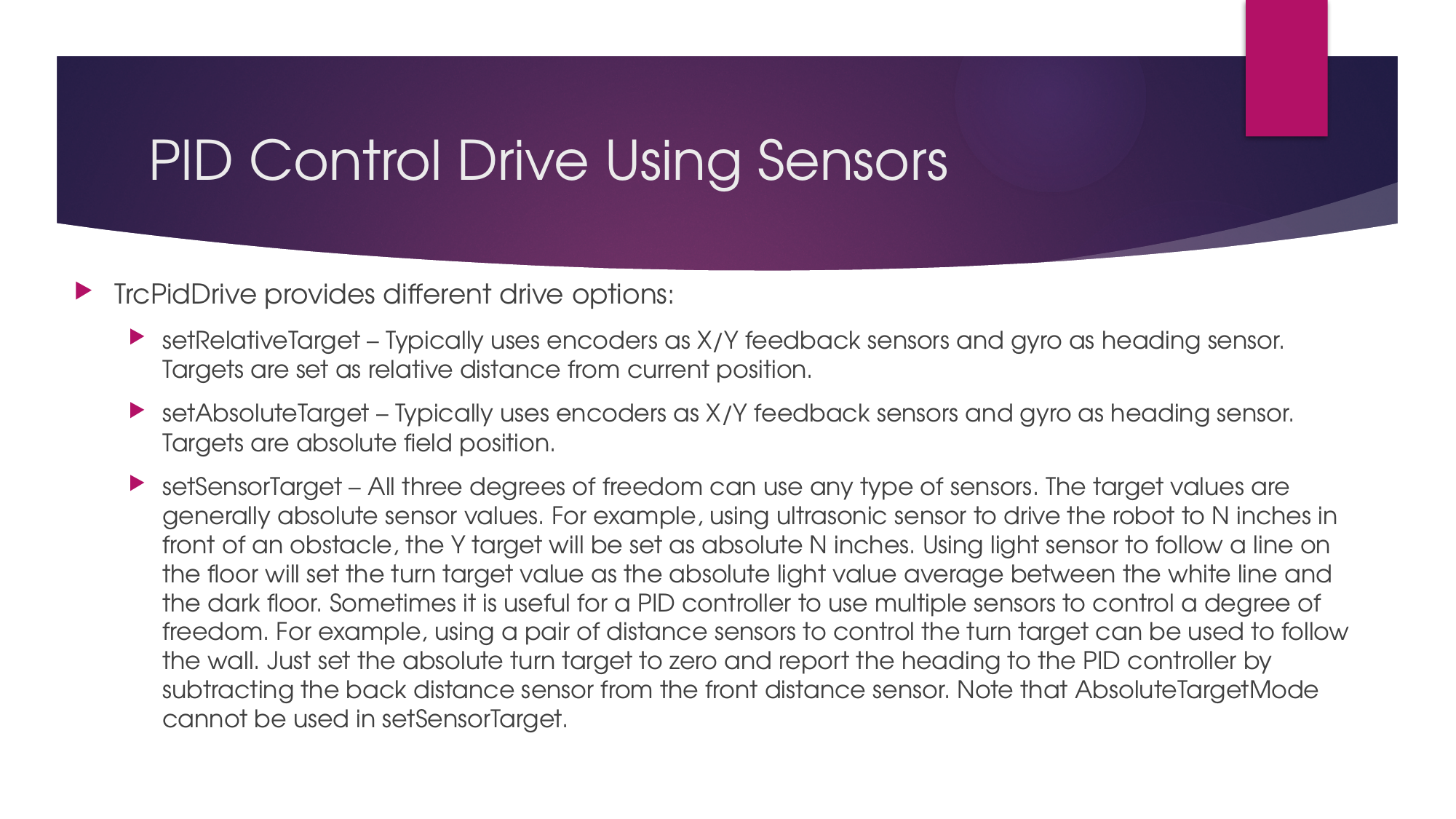

# PID Control Drive Using Sensors
TrcPidDrive provides different drive options:
setRelativeTarget – Typically uses encoders as X/Y feedback sensors and gyro as heading sensor. Targets are set as relative distance from current position.
setAbsoluteTarget – Typically uses encoders as X/Y feedback sensors and gyro as heading sensor. Targets are absolute field position.
setSensorTarget – All three degrees of freedom can use any type of sensors. The target values are generally absolute sensor values. For example, using ultrasonic sensor to drive the robot to N inches in front of an obstacle, the Y target will be set as absolute N inches. Using light sensor to follow a line on the floor will set the turn target value as the absolute light value average between the white line and the dark floor. Sometimes it is useful for a PID controller to use multiple sensors to control a degree of freedom. For example, using a pair of distance sensors to control the turn target can be used to follow the wall. Just set the absolute turn target to zero and report the heading to the PID controller by subtracting the back distance sensor from the front distance sensor. Note that AbsoluteTargetMode cannot be used in setSensorTarget.